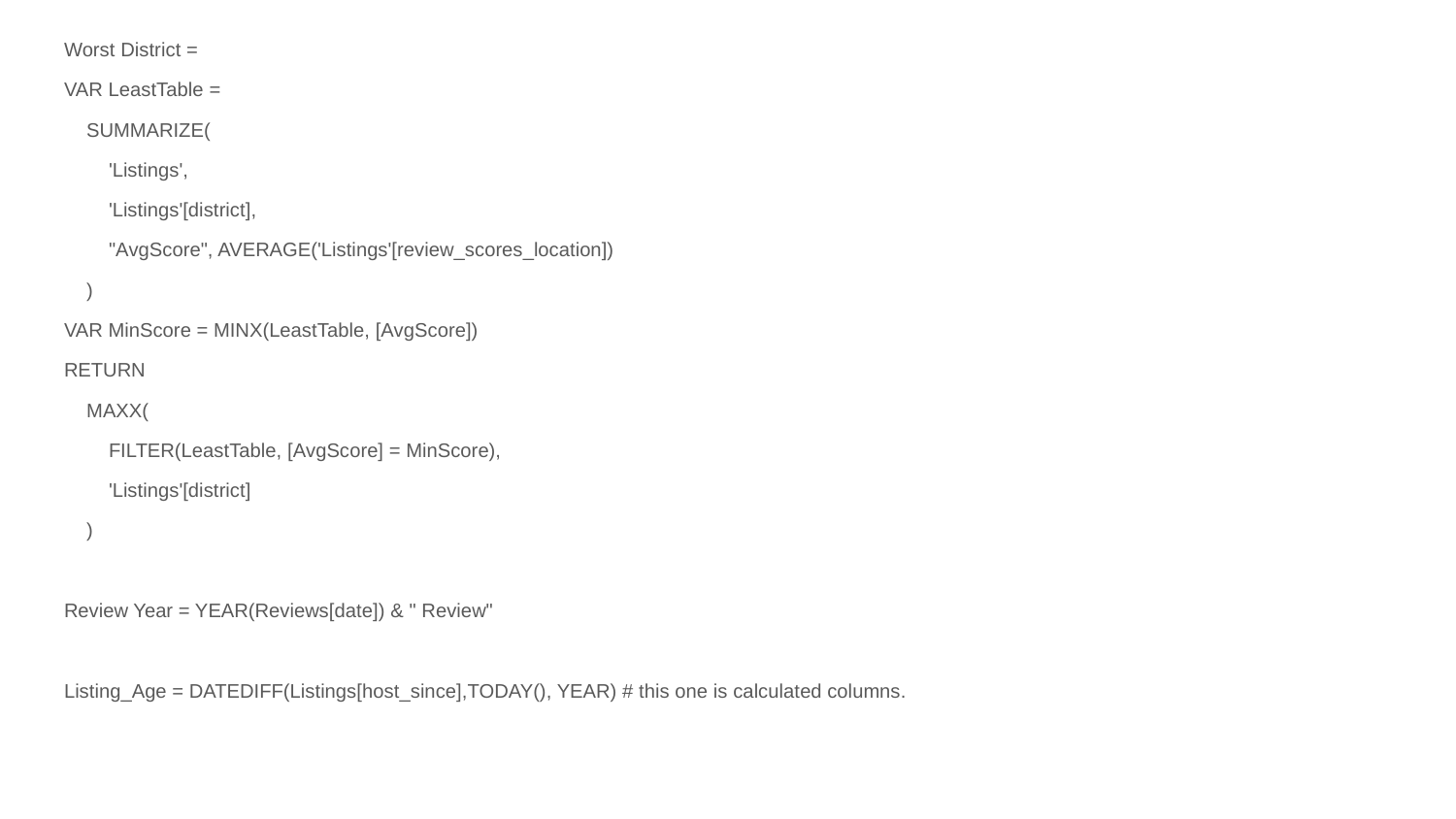

Worst District =
VAR LeastTable =
    SUMMARIZE(
        'Listings',
        'Listings'[district],
        "AvgScore", AVERAGE('Listings'[review_scores_location])
    )
VAR MinScore = MINX(LeastTable, [AvgScore])
RETURN
    MAXX(
        FILTER(LeastTable, [AvgScore] = MinScore),
        'Listings'[district]
    )

Review Year = YEAR(Reviews[date]) & " Review"

Listing_Age = DATEDIFF(Listings[host_since],TODAY(), YEAR) # this one is calculated columns.